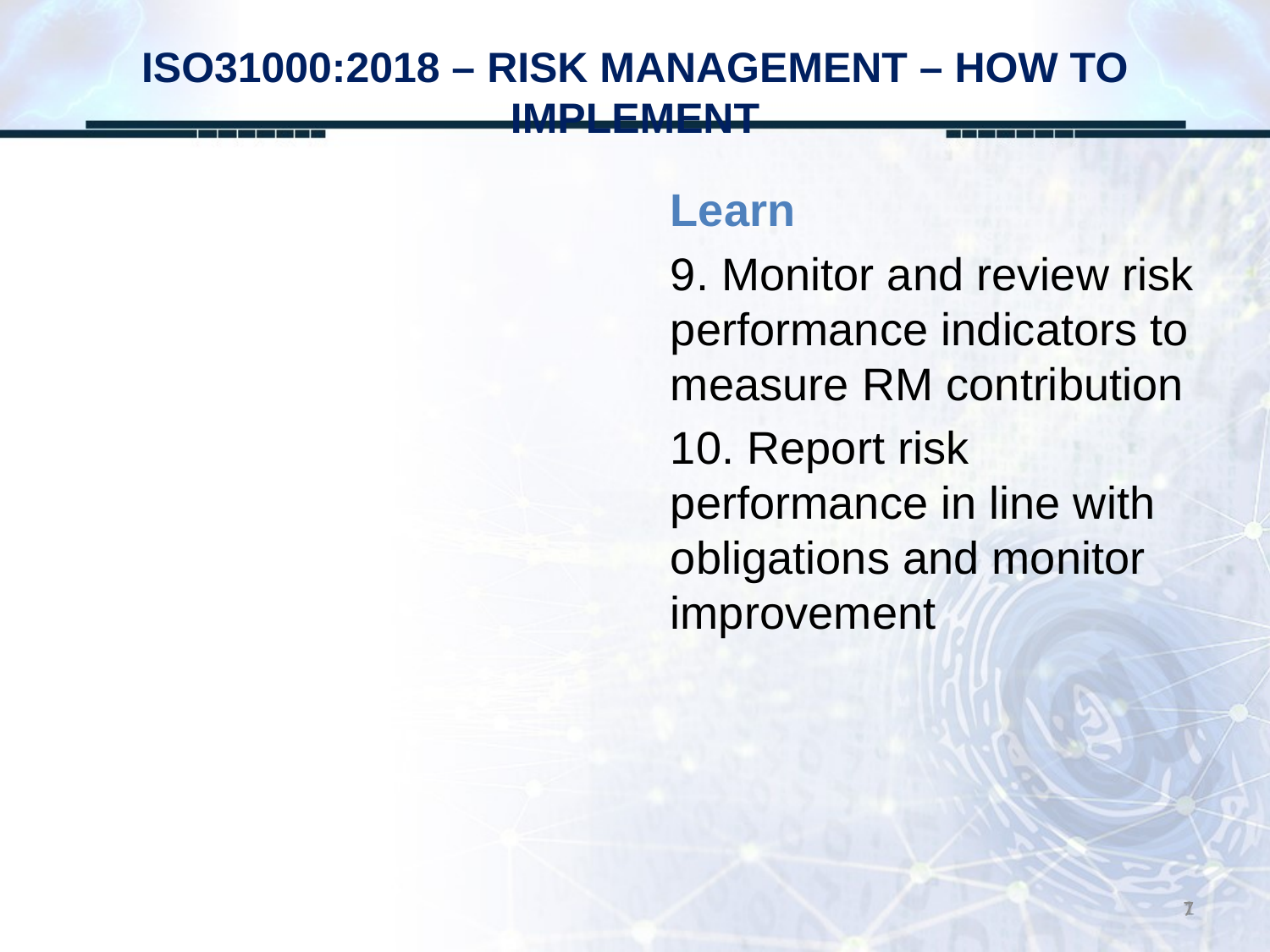

# ISO31000:2018 – RISK MANAGEMENT – HOW TO IMPLEMENT
Learn
9. Monitor and review risk performance indicators to measure RM contribution
10. Report risk performance in line with obligations and monitor improvement
7